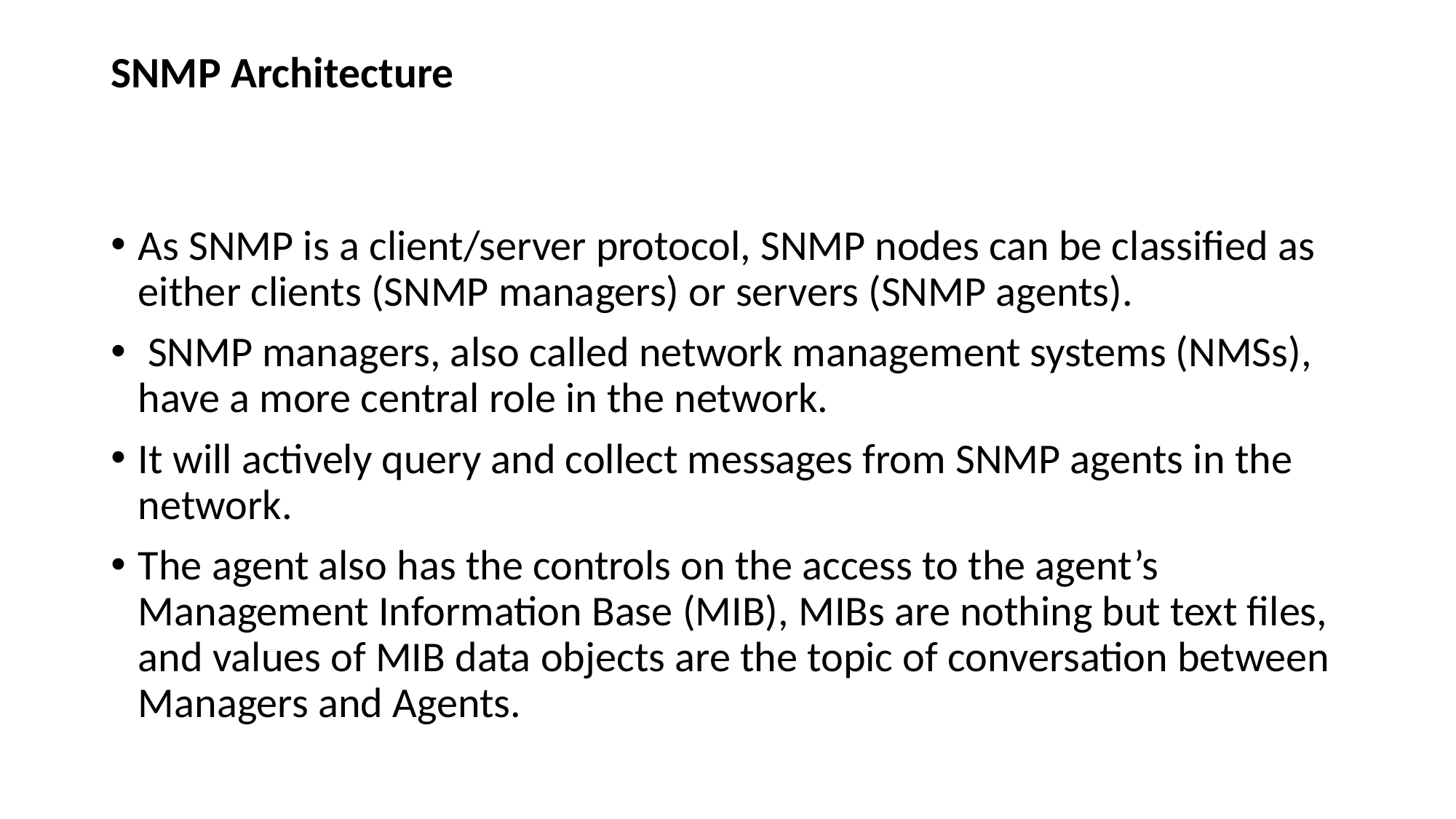

# SNMP Architecture
As SNMP is a client/server protocol, SNMP nodes can be classified as either clients (SNMP managers) or servers (SNMP agents).
 SNMP managers, also called network management systems (NMSs), have a more central role in the network.
It will actively query and collect messages from SNMP agents in the network.
The agent also has the controls on the access to the agent’s Management Information Base (MIB), MIBs are nothing but text files, and values of MIB data objects are the topic of conversation between Managers and Agents.